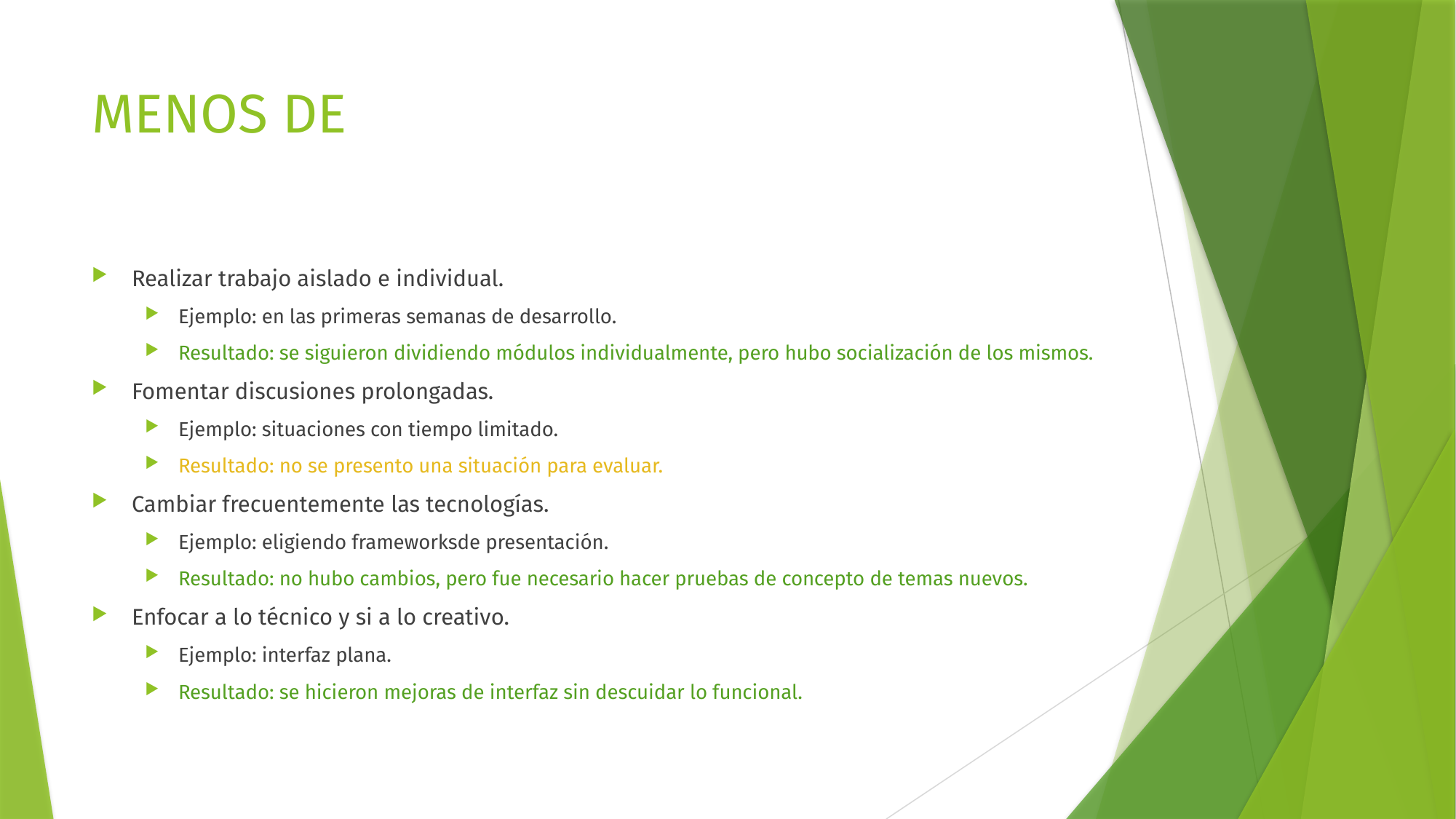

# MENOS DE
Realizar trabajo aislado e individual.
Ejemplo: en las primeras semanas de desarrollo.
Resultado: se siguieron dividiendo módulos individualmente, pero hubo socialización de los mismos.
Fomentar discusiones prolongadas.
Ejemplo: situaciones con tiempo limitado.
Resultado: no se presento una situación para evaluar.
Cambiar frecuentemente las tecnologías.
Ejemplo: eligiendo frameworksde presentación.
Resultado: no hubo cambios, pero fue necesario hacer pruebas de concepto de temas nuevos.
Enfocar a lo técnico y si a lo creativo.
Ejemplo: interfaz plana.
Resultado: se hicieron mejoras de interfaz sin descuidar lo funcional.